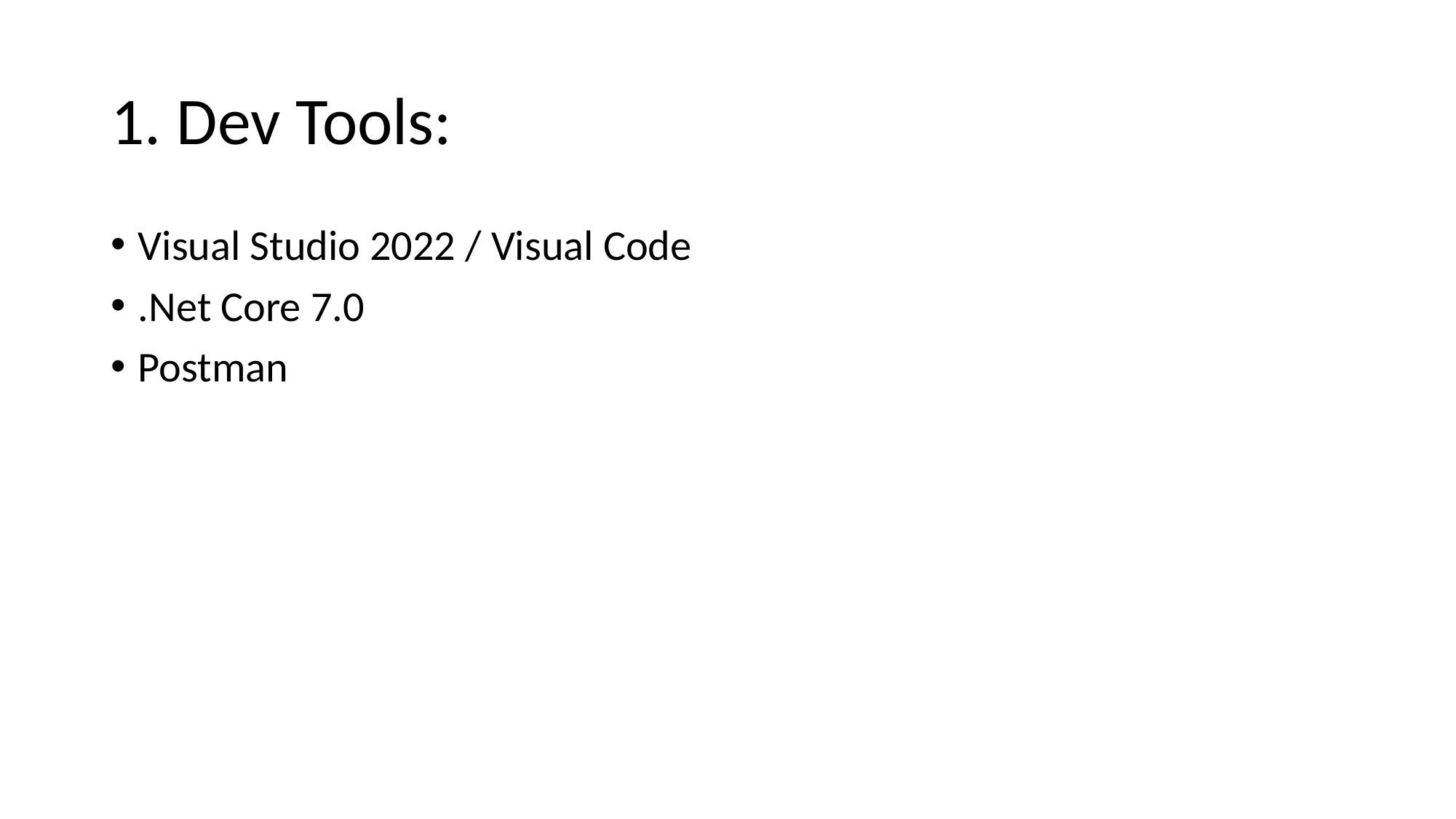

# 1. Dev Tools:
Visual Studio 2022 / Visual Code
.Net Core 7.0
Postman